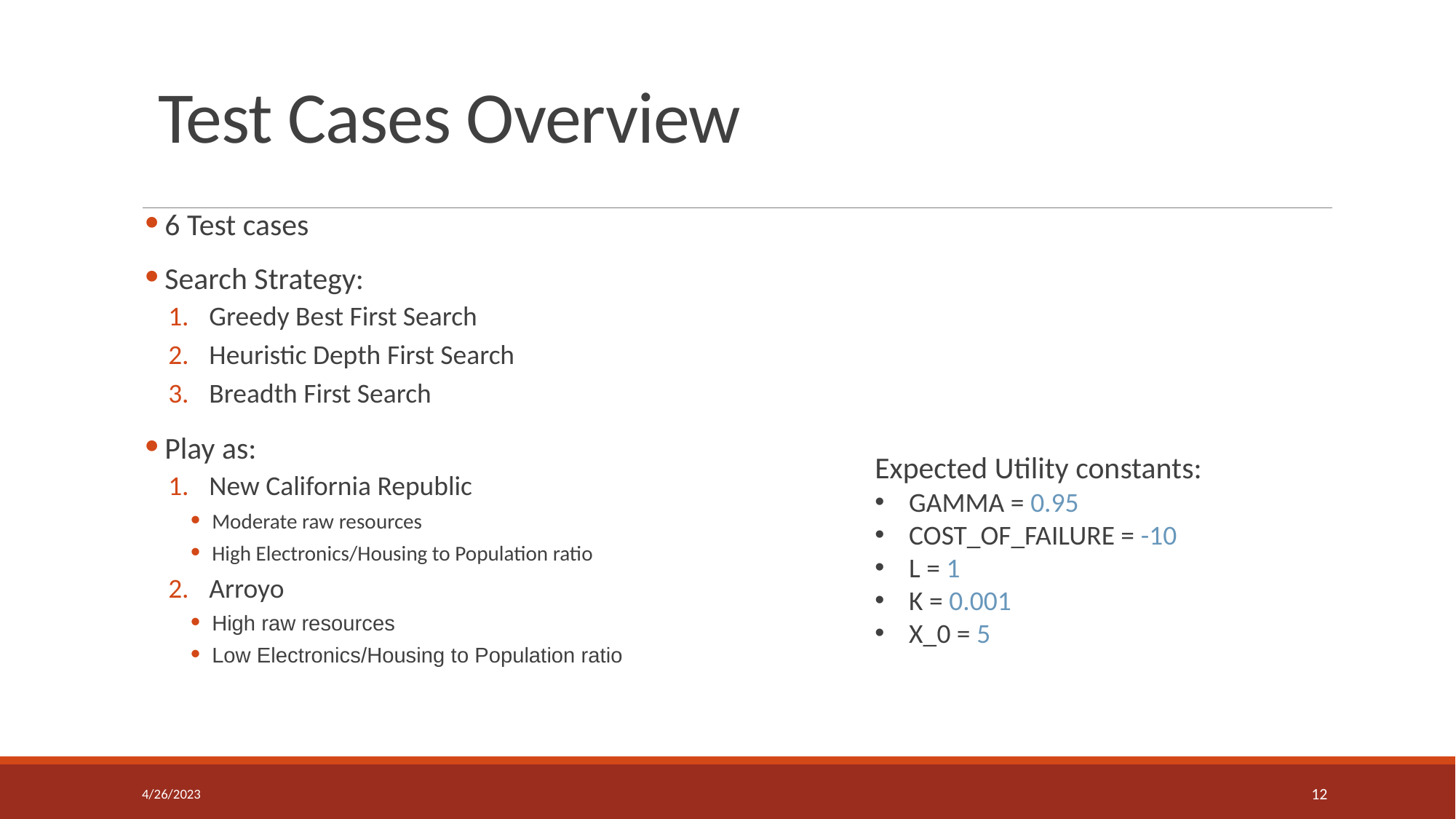

# Test Cases Overview
6 Test cases
Search Strategy:
Greedy Best First Search
Heuristic Depth First Search
Breadth First Search
Play as:
New California Republic
Moderate raw resources
High Electronics/Housing to Population ratio
Arroyo
High raw resources
Low Electronics/Housing to Population ratio

Expected Utility constants:
GAMMA = 0.95
COST_OF_FAILURE = -10
L = 1
K = 0.001
X_0 = 5
4/26/2023
12